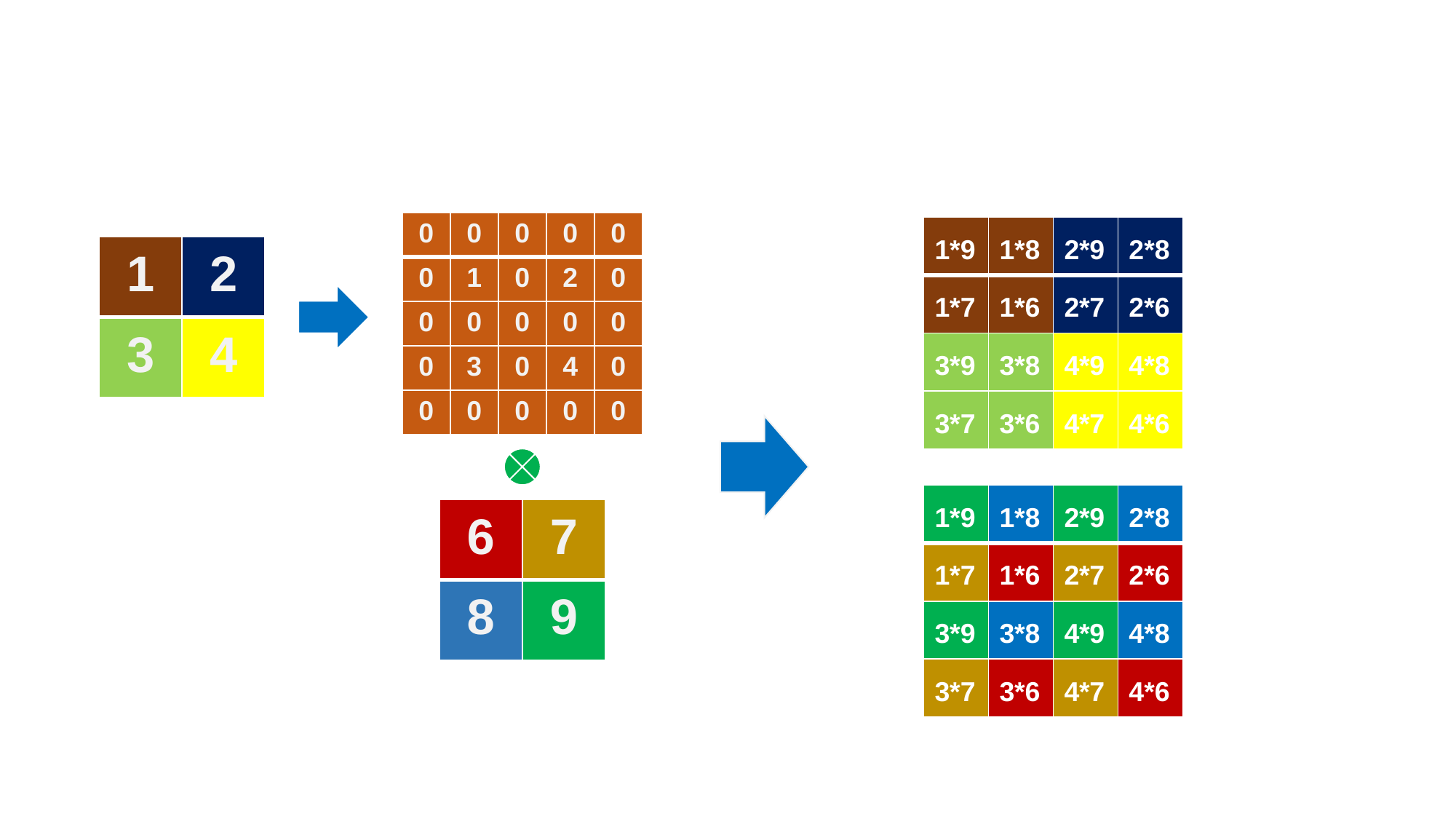

| 0 | 0 | 0 | 0 | 0 |
| --- | --- | --- | --- | --- |
| 0 | 1 | 0 | 2 | 0 |
| 0 | 0 | 0 | 0 | 0 |
| 0 | 3 | 0 | 4 | 0 |
| 0 | 0 | 0 | 0 | 0 |
| 1\*9 | 1\*8 | 2\*9 | 2\*8 |
| --- | --- | --- | --- |
| 1\*7 | 1\*6 | 2\*7 | 2\*6 |
| 3\*9 | 3\*8 | 4\*9 | 4\*8 |
| 3\*7 | 3\*6 | 4\*7 | 4\*6 |
| 1 | 2 |
| --- | --- |
| 3 | 4 |

| 1\*9 | 1\*8 | 2\*9 | 2\*8 |
| --- | --- | --- | --- |
| 1\*7 | 1\*6 | 2\*7 | 2\*6 |
| 3\*9 | 3\*8 | 4\*9 | 4\*8 |
| 3\*7 | 3\*6 | 4\*7 | 4\*6 |
| 6 | 7 |
| --- | --- |
| 8 | 9 |